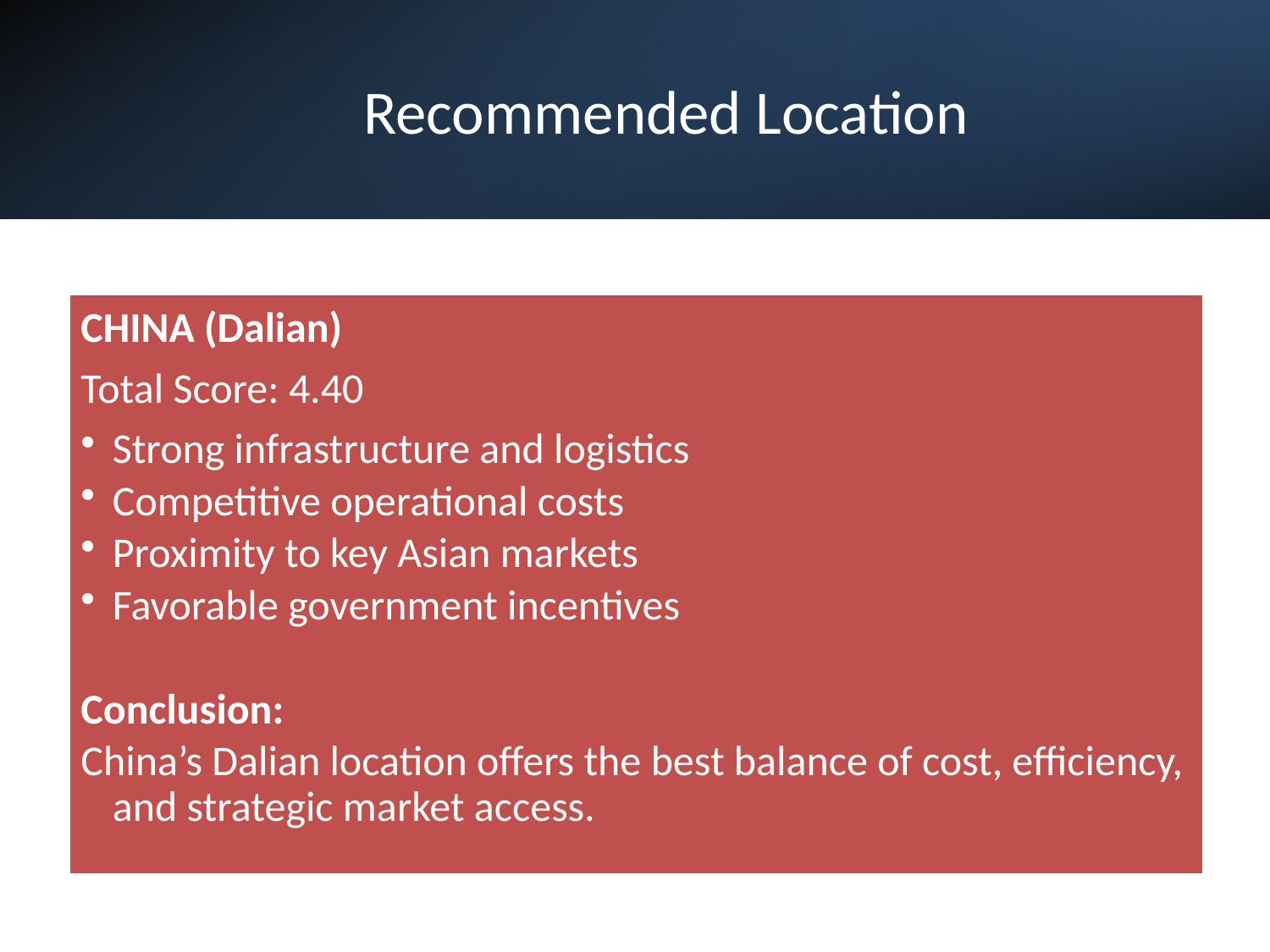

# Recommended Location
CHINA (Dalian)
Total Score: 4.40
Strong infrastructure and logistics
Competitive operational costs
Proximity to key Asian markets
Favorable government incentives

Conclusion:
China’s Dalian location offers the best balance of cost, efficiency, and strategic market access.